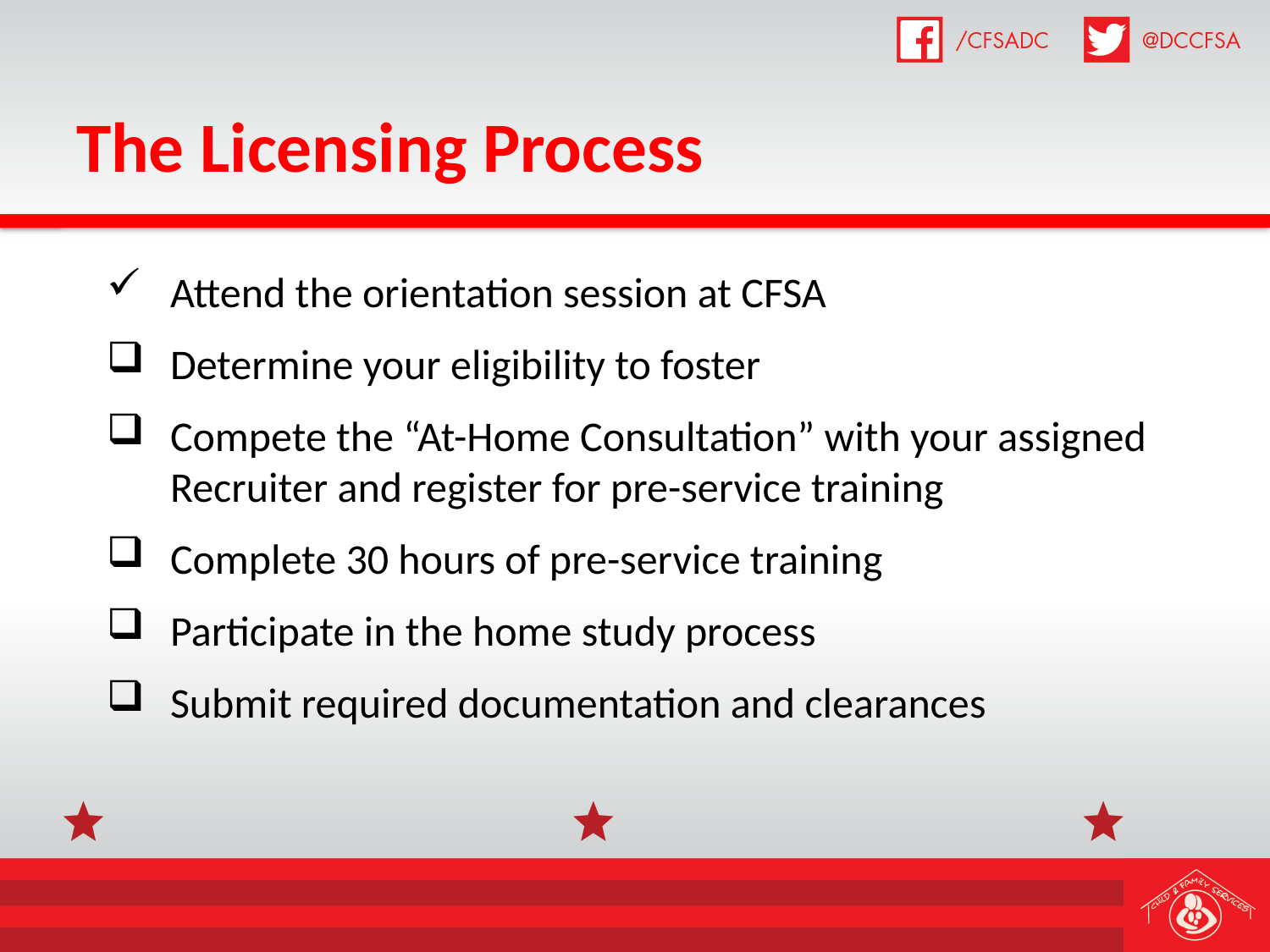

# The Licensing Process
Attend the orientation session at CFSA
Determine your eligibility to foster
Compete the “At-Home Consultation” with your assigned Recruiter and register for pre-service training
Complete 30 hours of pre-service training
Participate in the home study process
Submit required documentation and clearances